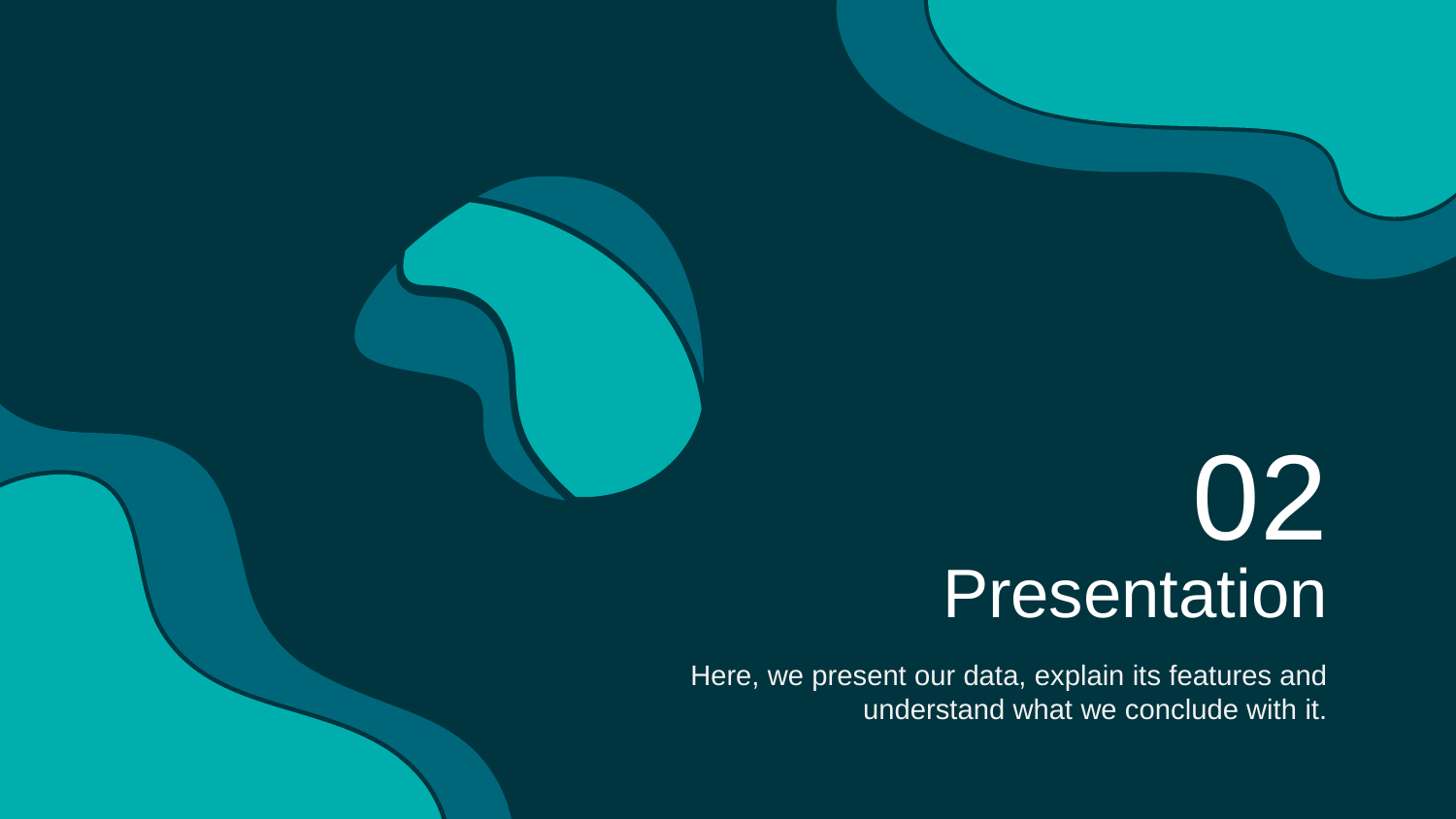

02
# Presentation
Here, we present our data, explain its features and understand what we conclude with it.